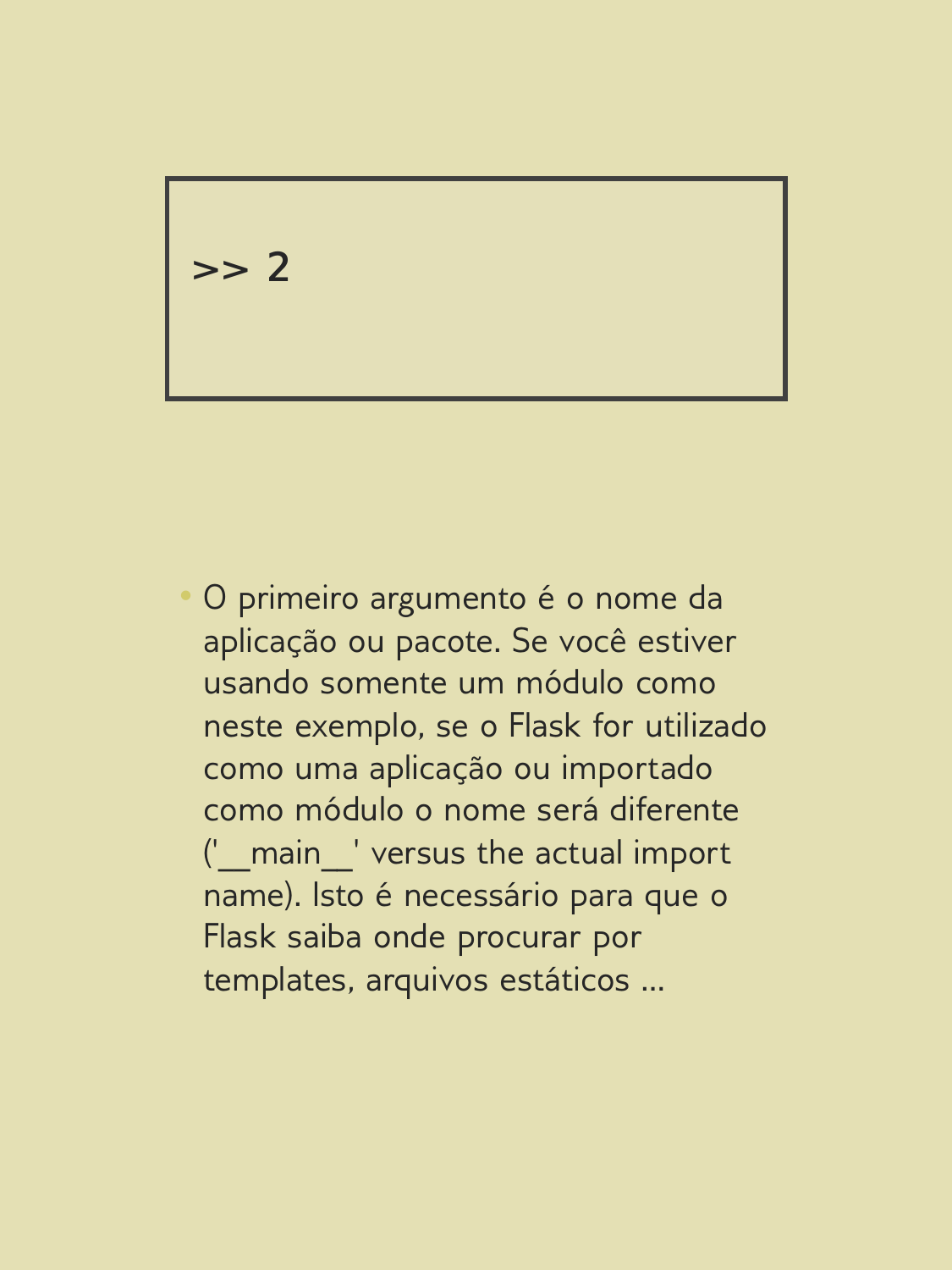

# >> 2
O primeiro argumento é o nome da aplicação ou pacote. Se você estiver usando somente um módulo como neste exemplo, se o Flask for utilizado como uma aplicação ou importado como módulo o nome será diferente ('__main__' versus the actual import name). Isto é necessário para que o Flask saiba onde procurar por templates, arquivos estáticos …